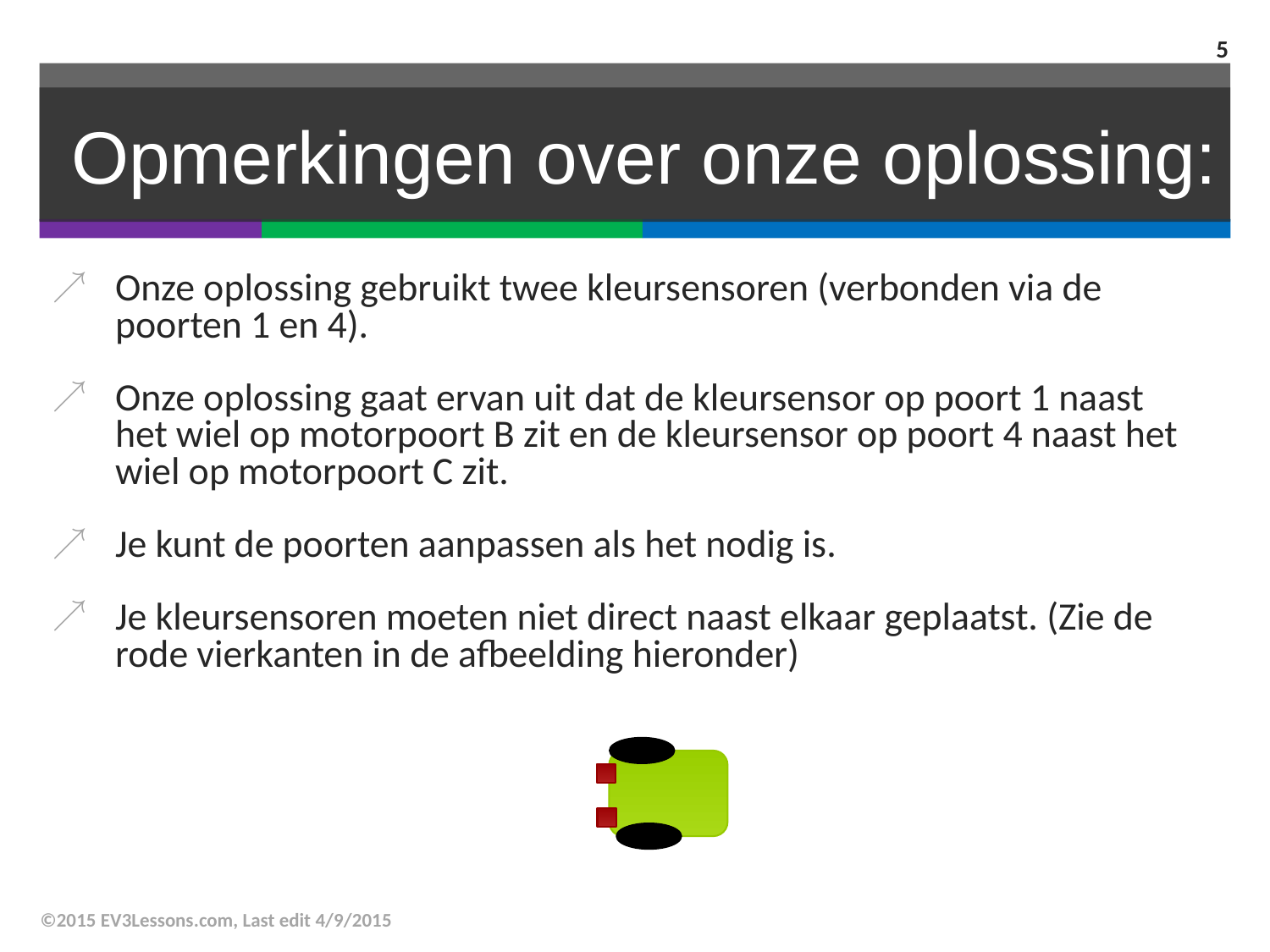

5
# Opmerkingen over onze oplossing:
Onze oplossing gebruikt twee kleursensoren (verbonden via de poorten 1 en 4).
Onze oplossing gaat ervan uit dat de kleursensor op poort 1 naast het wiel op motorpoort B zit en de kleursensor op poort 4 naast het wiel op motorpoort C zit.
Je kunt de poorten aanpassen als het nodig is.
Je kleursensoren moeten niet direct naast elkaar geplaatst. (Zie de rode vierkanten in de afbeelding hieronder)

©2015 EV3Lessons.com, Last edit 4/9/2015